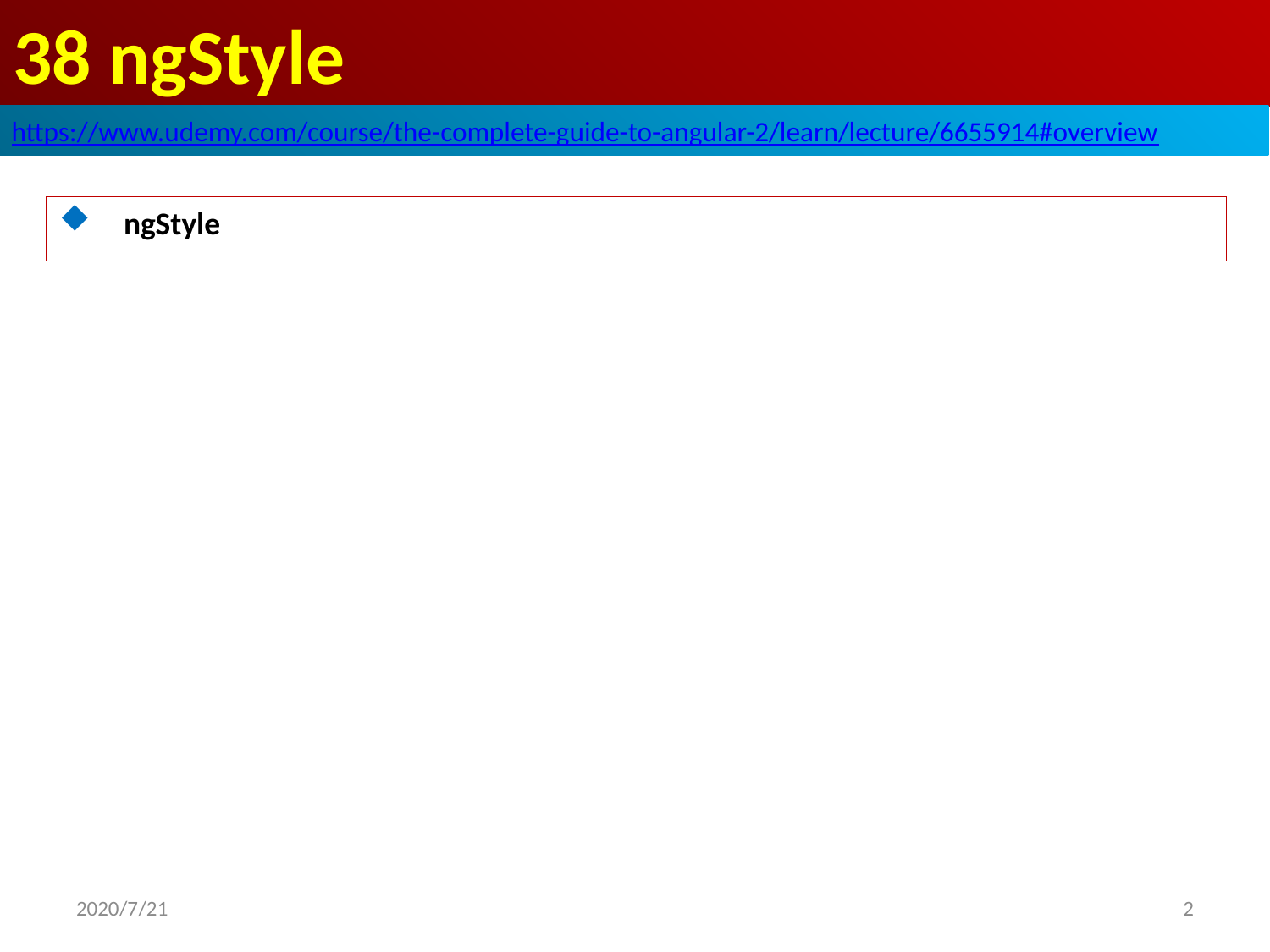

# 38 ngStyle
https://www.udemy.com/course/the-complete-guide-to-angular-2/learn/lecture/6655914#overview
ngStyle
2
2020/7/21